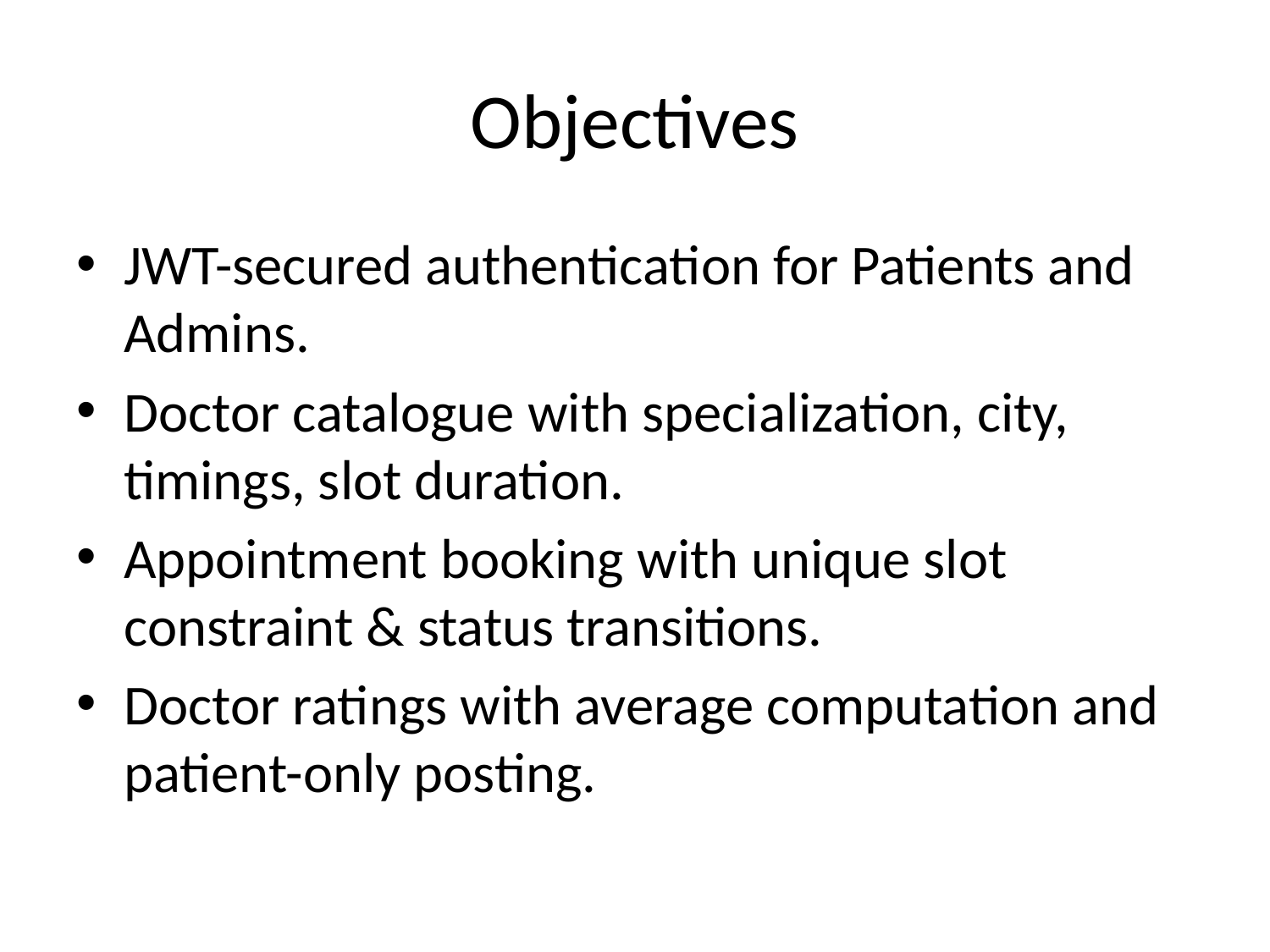

# Objectives
JWT-secured authentication for Patients and Admins.
Doctor catalogue with specialization, city, timings, slot duration.
Appointment booking with unique slot constraint & status transitions.
Doctor ratings with average computation and patient-only posting.